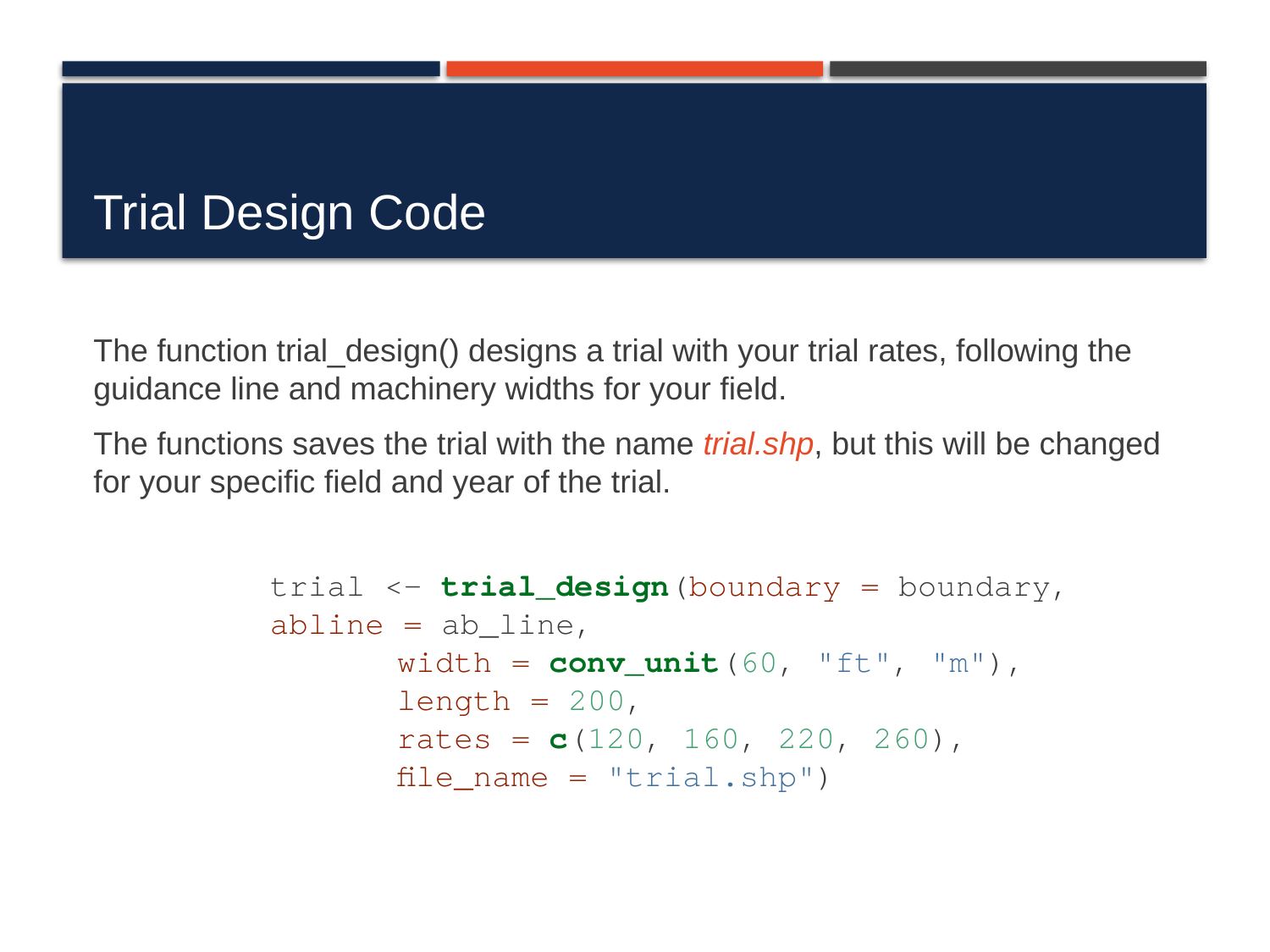

# Trial Design Code
The function trial_design() designs a trial with your trial rates, following the guidance line and machinery widths for your field.
The functions saves the trial with the name trial.shp, but this will be changed for your specific field and year of the trial.

trial <- trial_design(boundary = boundary, 	abline = ab_line,
	width = conv_unit(60, "ft", "m"),
	length = 200,
	rates = c(120, 160, 220, 260),
	file_name = "trial.shp")